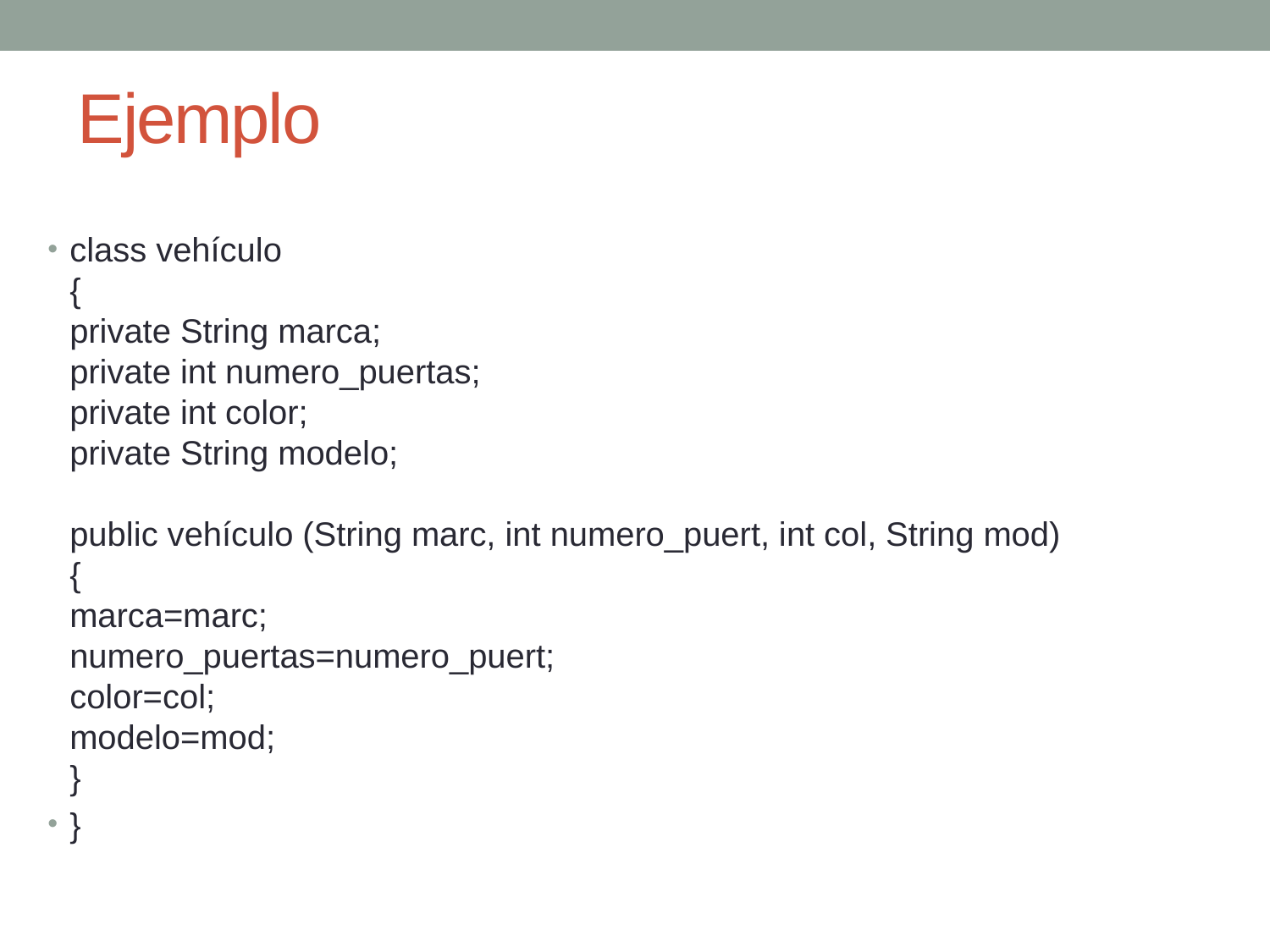

# Ejemplo
class vehículo
{
private String marca;
private int numero_puertas;
private int color;
private String modelo;
public vehículo (String marc, int numero_puert, int col, String mod)
{
marca=marc;
numero_puertas=numero_puert;
color=col; 
modelo=mod;
}
}